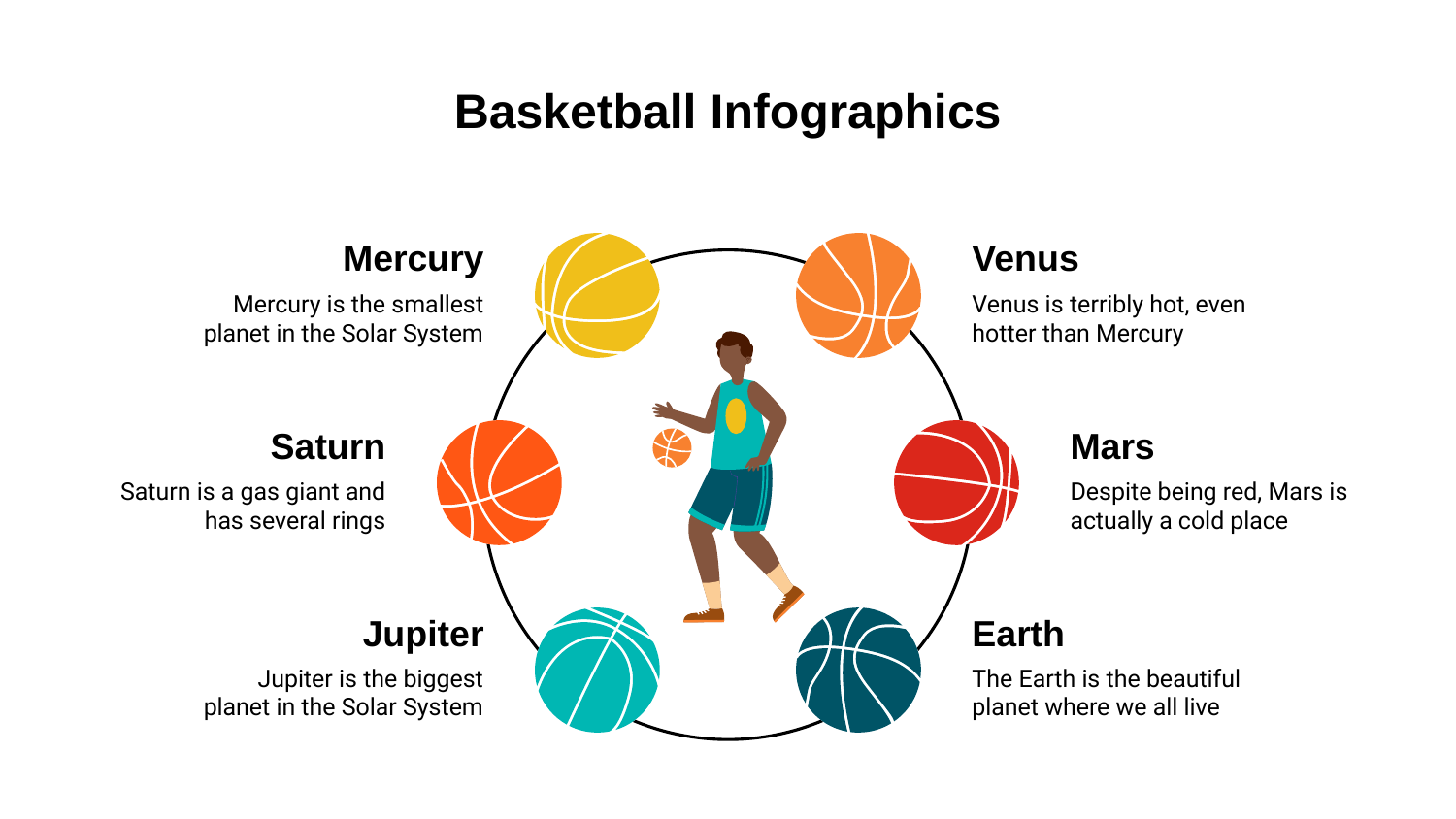

# Basketball Infographics
Mercury
Mercury is the smallest planet in the Solar System

Venus
Venus is terribly hot, even hotter than Mercury

Mars
Despite being red, Mars is actually a cold place

Saturn
Saturn is a gas giant and has several rings

Earth
The Earth is the beautiful planet where we all live

Jupiter
Jupiter is the biggest planet in the Solar System